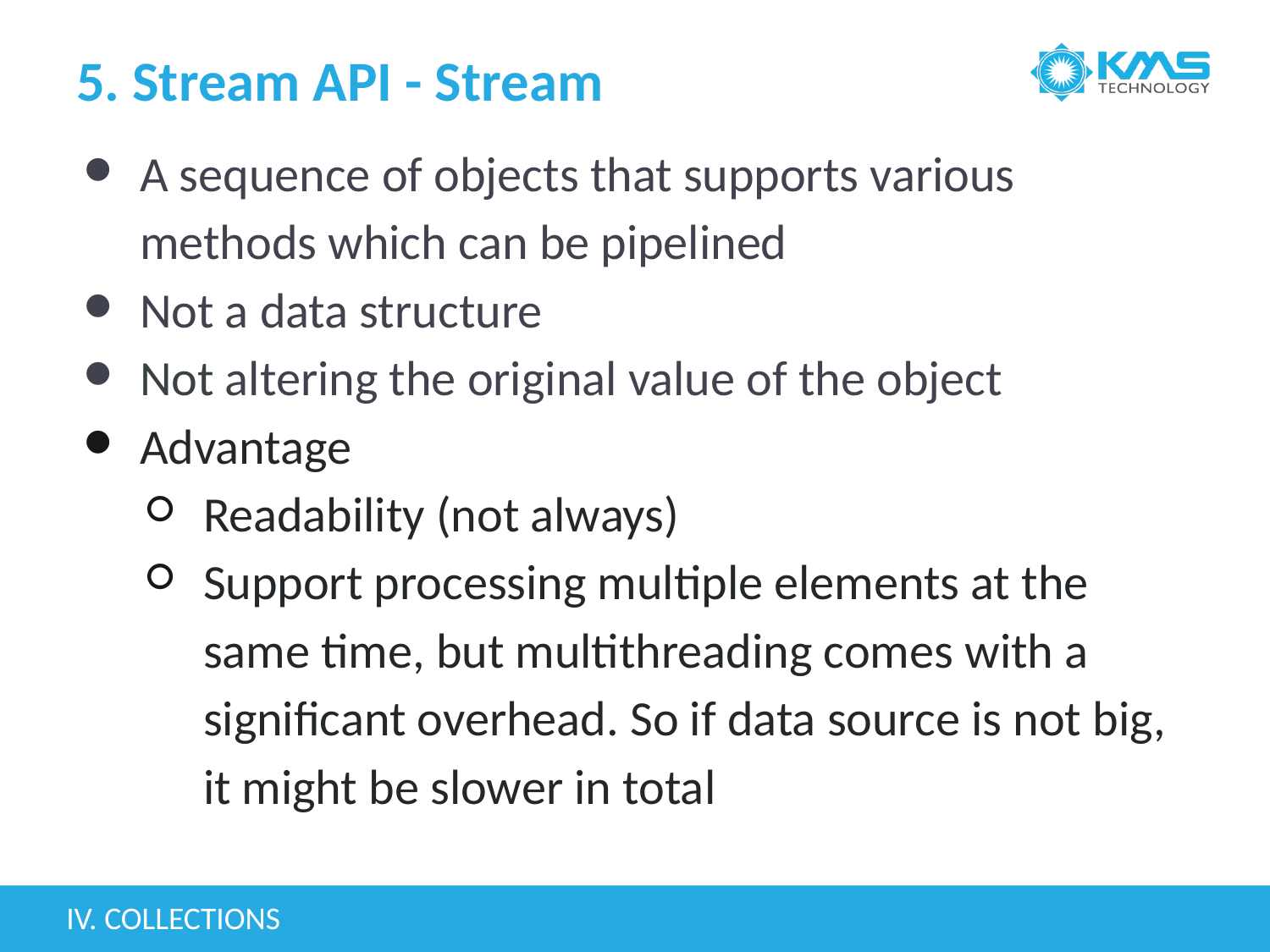

# 5. Stream API - Stream
A sequence of objects that supports various methods which can be pipelined
Not a data structure
Not altering the original value of the object
Advantage
Readability (not always)
Support processing multiple elements at the same time, but multithreading comes with a significant overhead. So if data source is not big, it might be slower in total
IV. COLLECTIONS